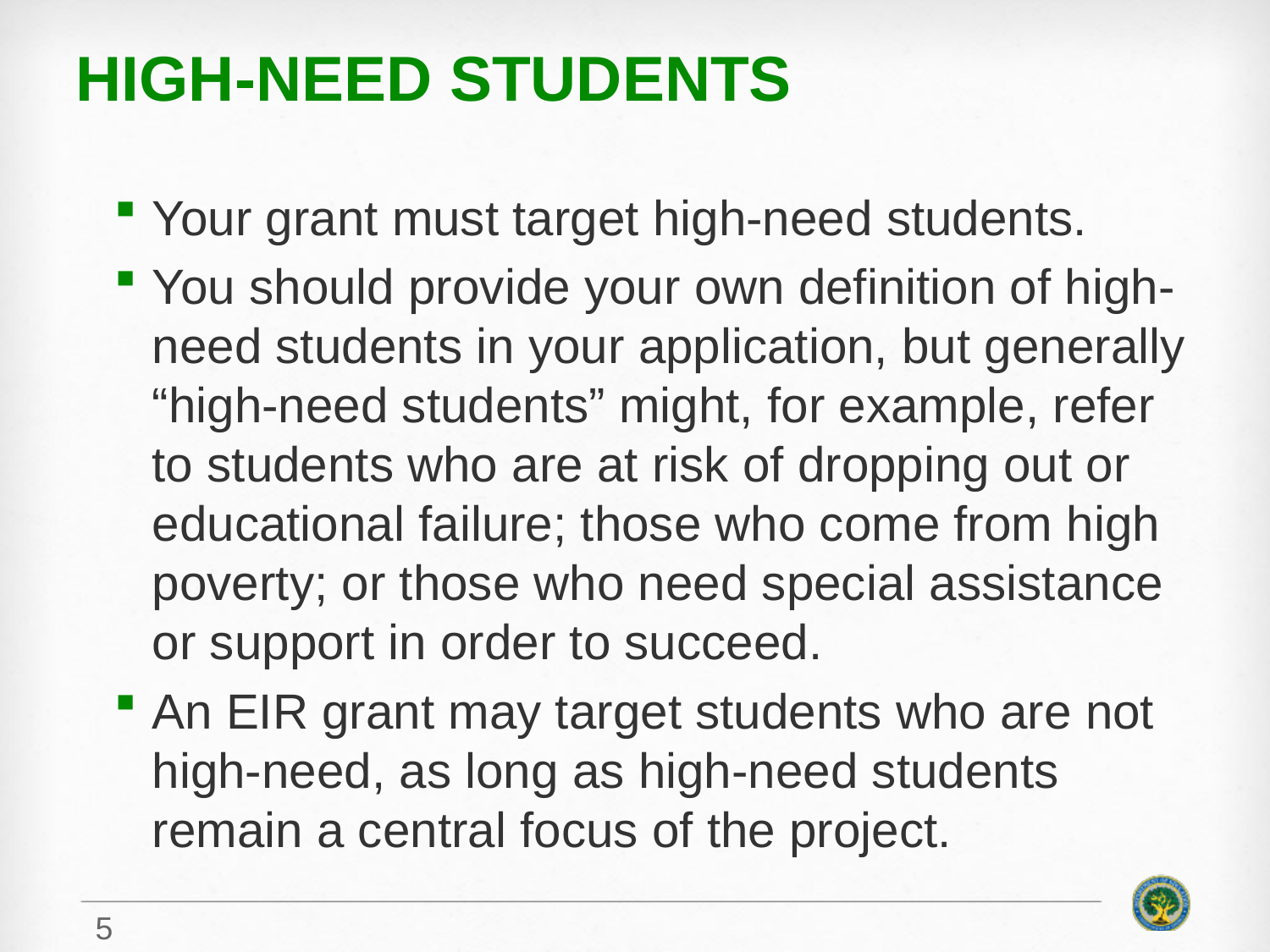

# High-NEED STUDENTS
Your grant must target high-need students.
You should provide your own definition of high-need students in your application, but generally “high-need students” might, for example, refer to students who are at risk of dropping out or educational failure; those who come from high poverty; or those who need special assistance or support in order to succeed.
An EIR grant may target students who are not high-need, as long as high-need students remain a central focus of the project.
5